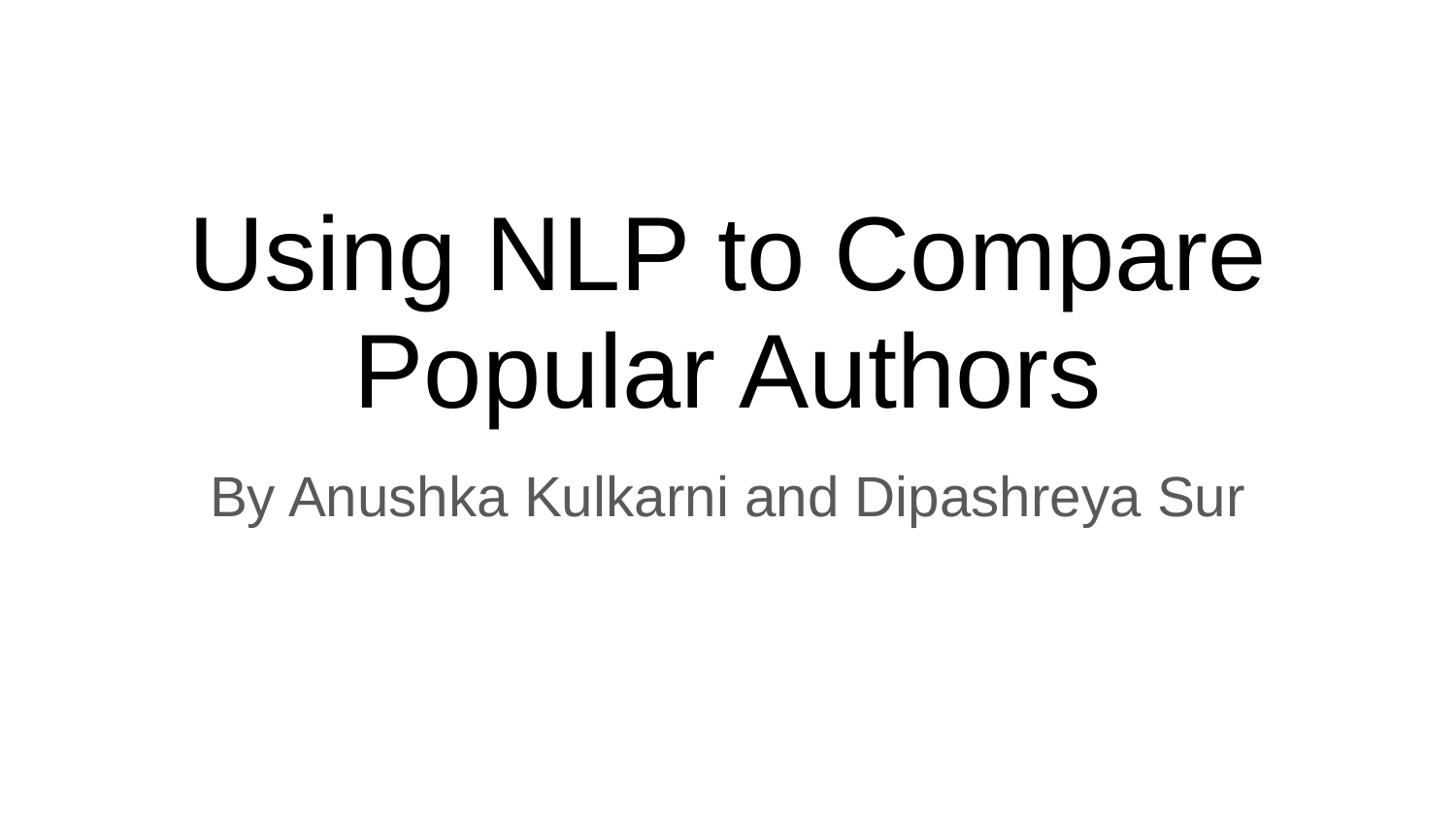

# Using NLP to Compare Popular Authors
By Anushka Kulkarni and Dipashreya Sur